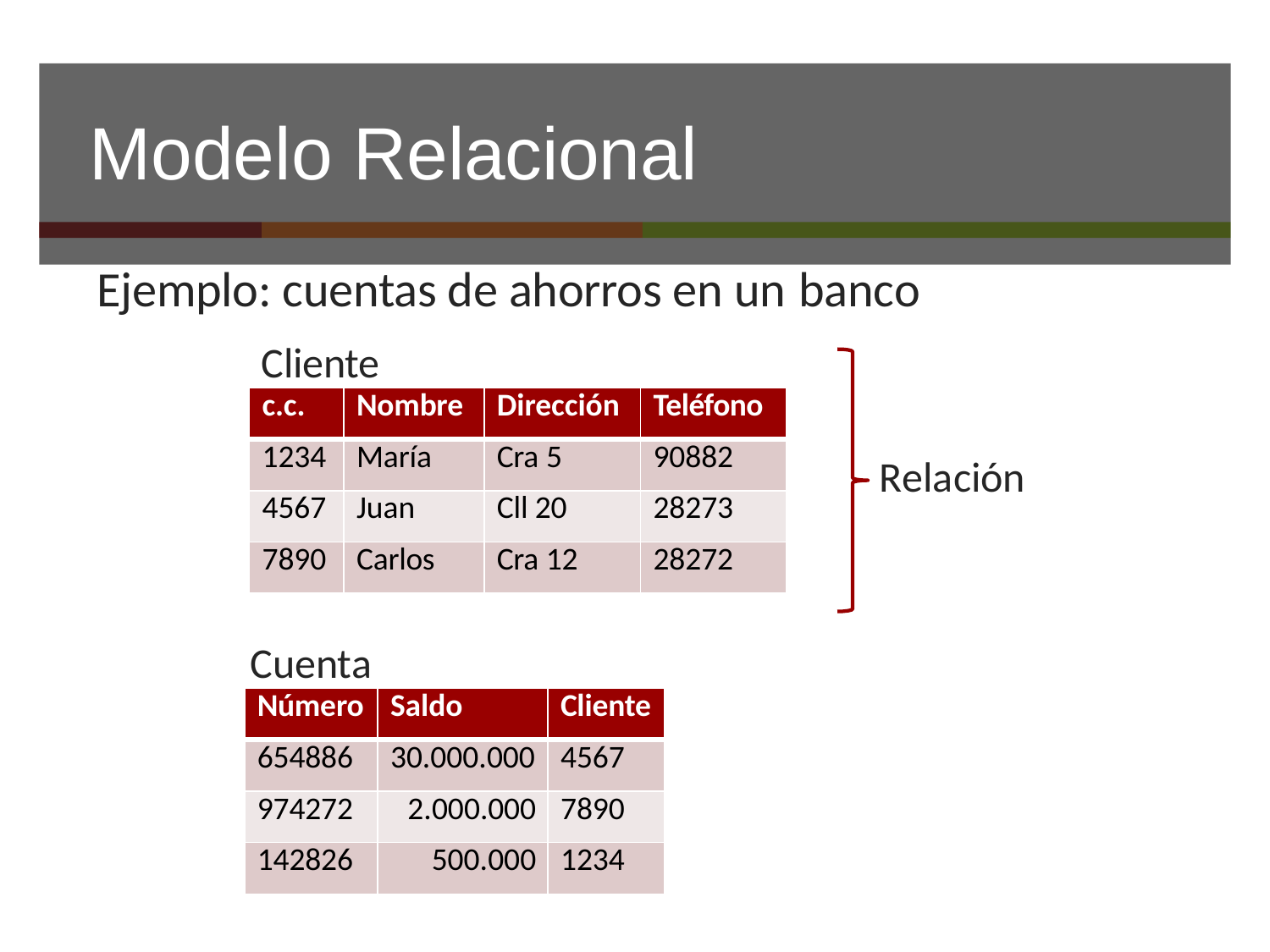

# Modelo Relacional
Ejemplo: cuentas de ahorros en un banco
Cliente

Relación

| c.c. | Nombre | Dirección | Teléfono |
| --- | --- | --- | --- |
| 1234 | María | Cra 5 | 90882 |
| 4567 | Juan | Cll 20 | 28273 |
| 7890 | Carlos | Cra 12 | 28272 |
Cuenta
| Número | Saldo | Cliente |
| --- | --- | --- |
| 654886 | 30.000.000 | 4567 |
| 974272 | 2.000.000 | 7890 |
| 142826 | 500.000 | 1234 |